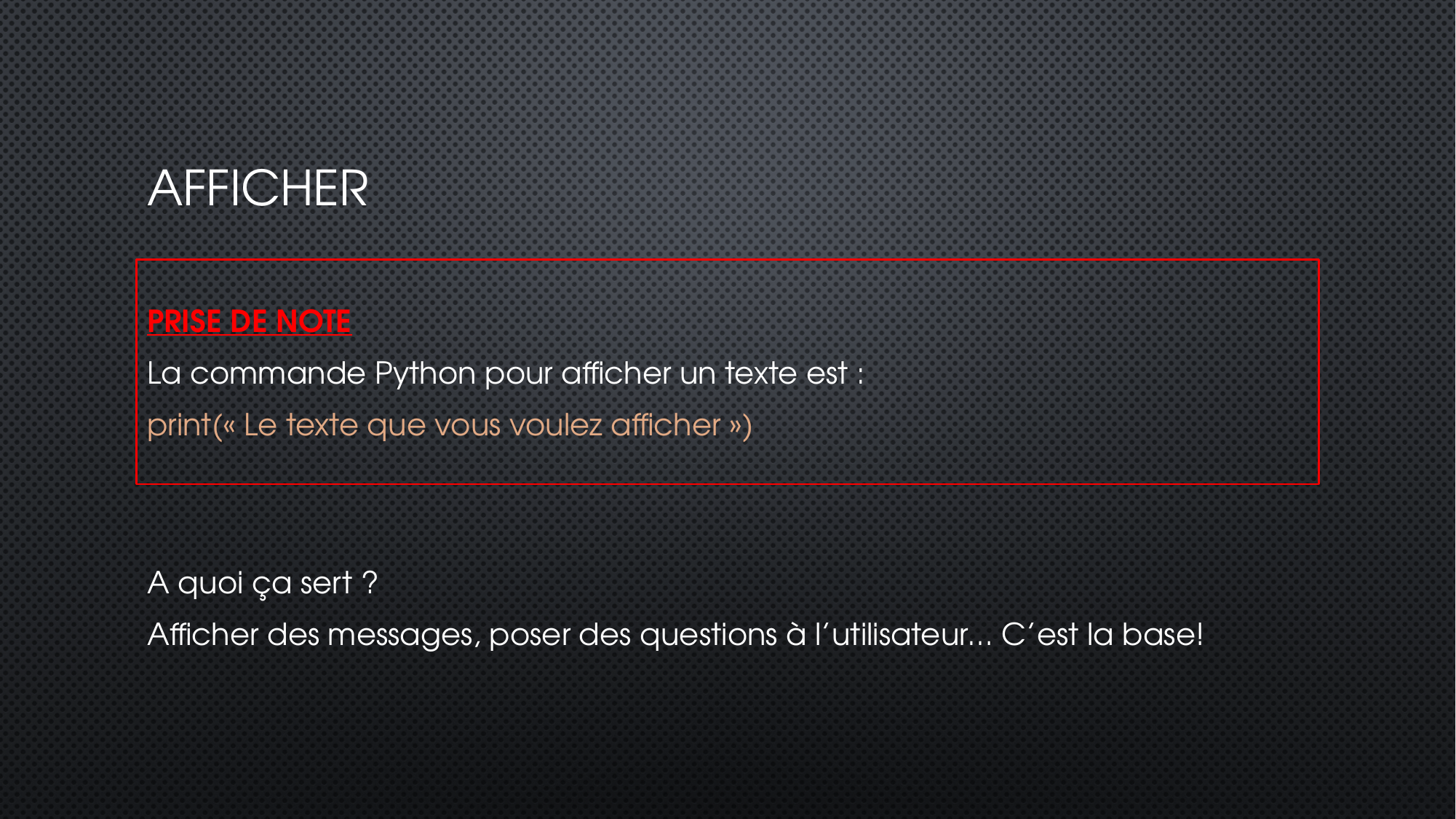

# Afficher
PRISE DE NOTE
La commande Python pour afficher un texte est :
print(« Le texte que vous voulez afficher »)

A quoi ça sert ?
Afficher des messages, poser des questions à l’utilisateur… C’est la base!